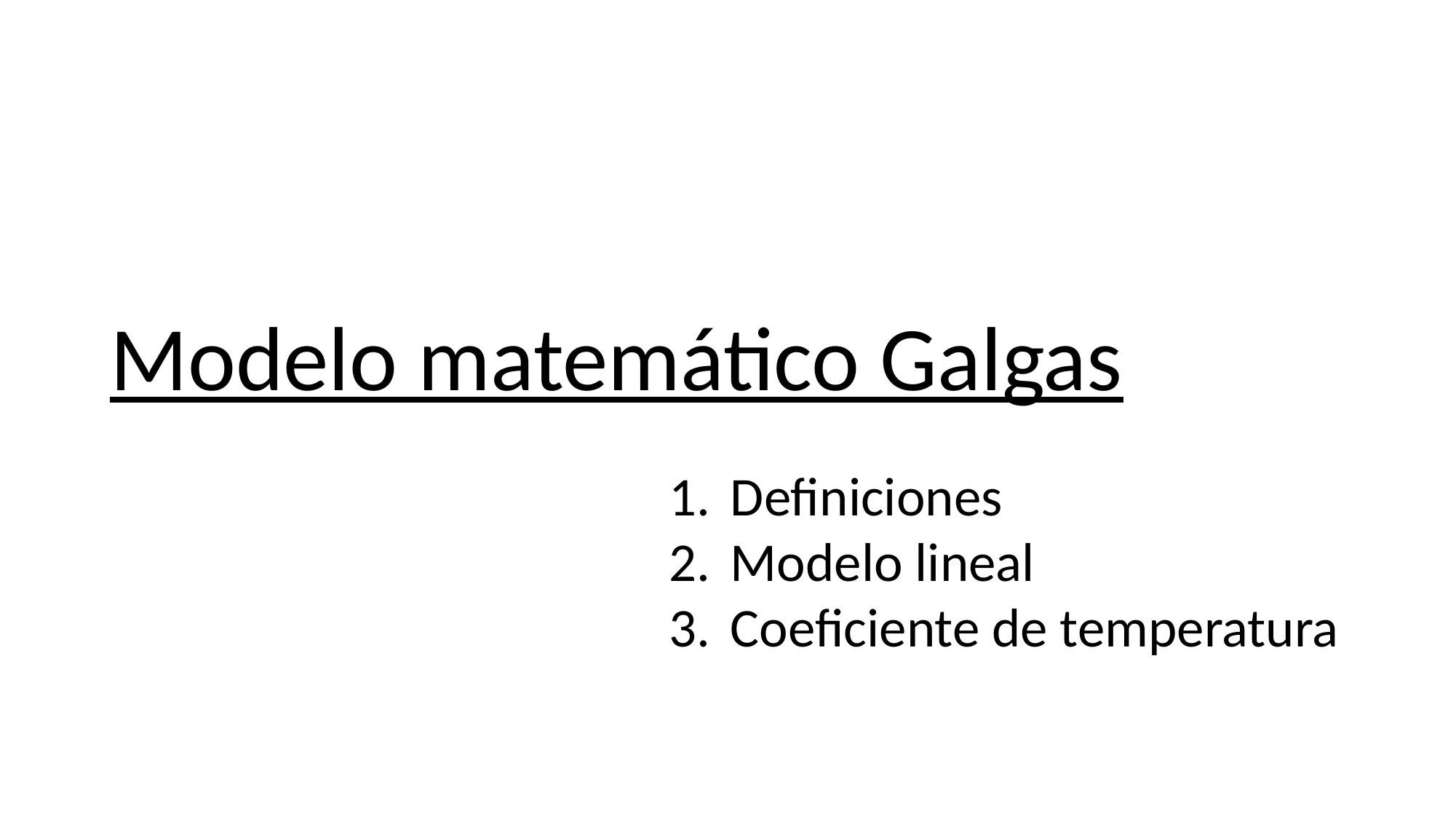

# Modelo matemático Galgas
Definiciones
Modelo lineal
Coeficiente de temperatura